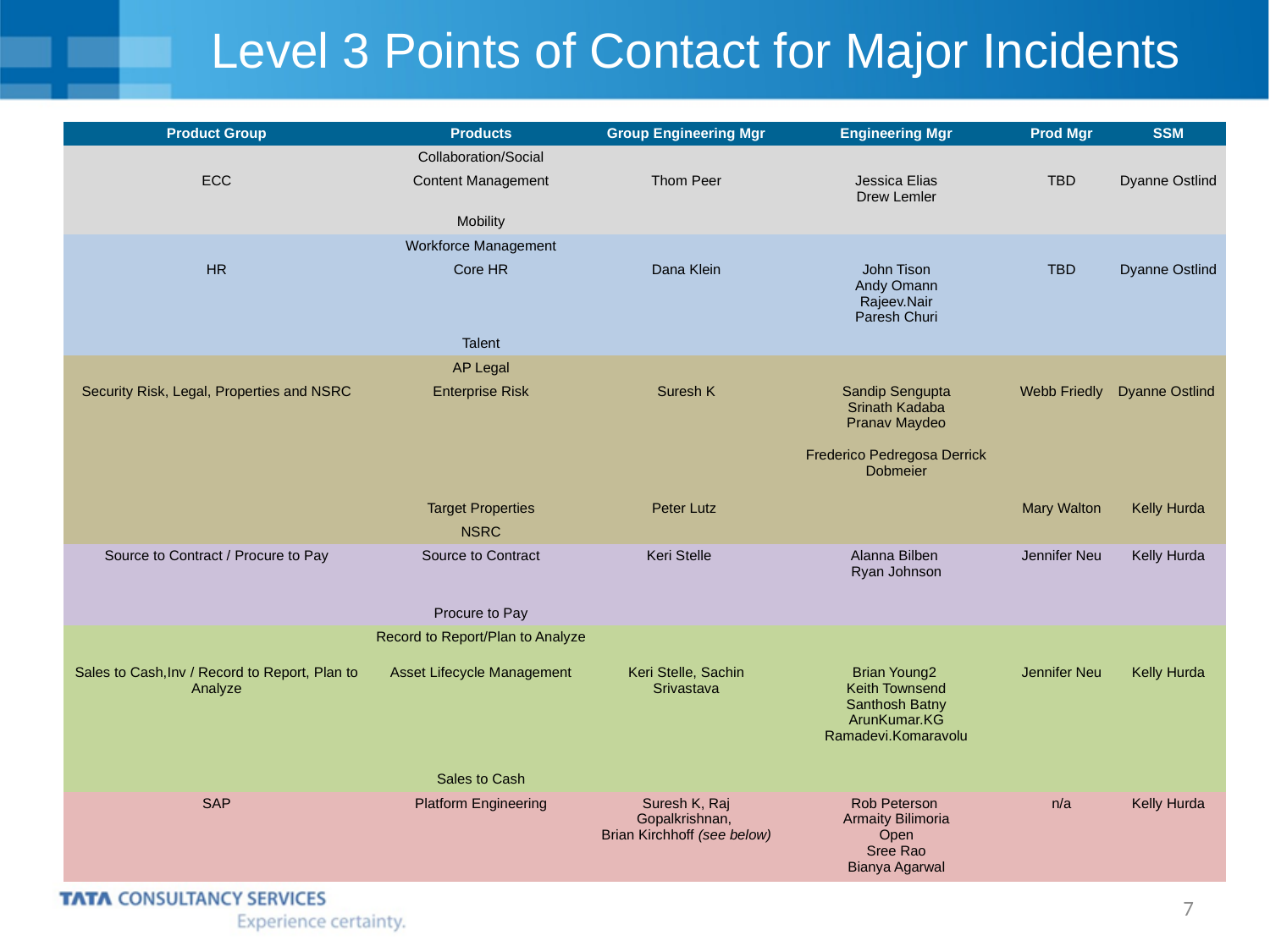

# Level 3 Points of Contact for Major Incidents
| Product Group | Products | Group Engineering Mgr | Engineering Mgr | Prod Mgr | SSM |
| --- | --- | --- | --- | --- | --- |
|  | Collaboration/Social |  |  |  |  |
| ECC | Content Management | Thom Peer | Jessica Elias Drew Lemler | TBD | Dyanne Ostlind |
|  | Mobility |  |  |  |  |
|  | Workforce Management |  |  |  |  |
| HR | Core HR | Dana Klein | John Tison Andy Omann Rajeev.Nair Paresh Churi | TBD | Dyanne Ostlind |
|  | Talent |  |  |  |  |
|  | AP Legal |  |  |  |  |
| Security Risk, Legal, Properties and NSRC | Enterprise Risk | Suresh K | Sandip Sengupta Srinath Kadaba Pranav Maydeo   Frederico Pedregosa Derrick Dobmeier | Webb Friedly | Dyanne Ostlind |
|  | Target Properties | Peter Lutz |  | Mary Walton | Kelly Hurda |
|  | NSRC |  |  |  |  |
| Source to Contract / Procure to Pay | Source to Contract | Keri Stelle | Alanna Bilben Ryan Johnson | Jennifer Neu | Kelly Hurda |
|  | Procure to Pay |  |  |  |  |
|  | Record to Report/Plan to Analyze |  |  |  |  |
| Sales to Cash,Inv / Record to Report, Plan to Analyze | Asset Lifecycle Management | Keri Stelle, Sachin Srivastava | Brian Young2 Keith Townsend Santhosh Batny ArunKumar.KG Ramadevi.Komaravolu | Jennifer Neu | Kelly Hurda |
|  | Sales to Cash |  |  |  |  |
| SAP | Platform Engineering | Suresh K, Raj Gopalkrishnan, Brian Kirchhoff (see below) | Rob Peterson Armaity Bilimoria Open Sree Rao Bianya Agarwal | n/a | Kelly Hurda |
7